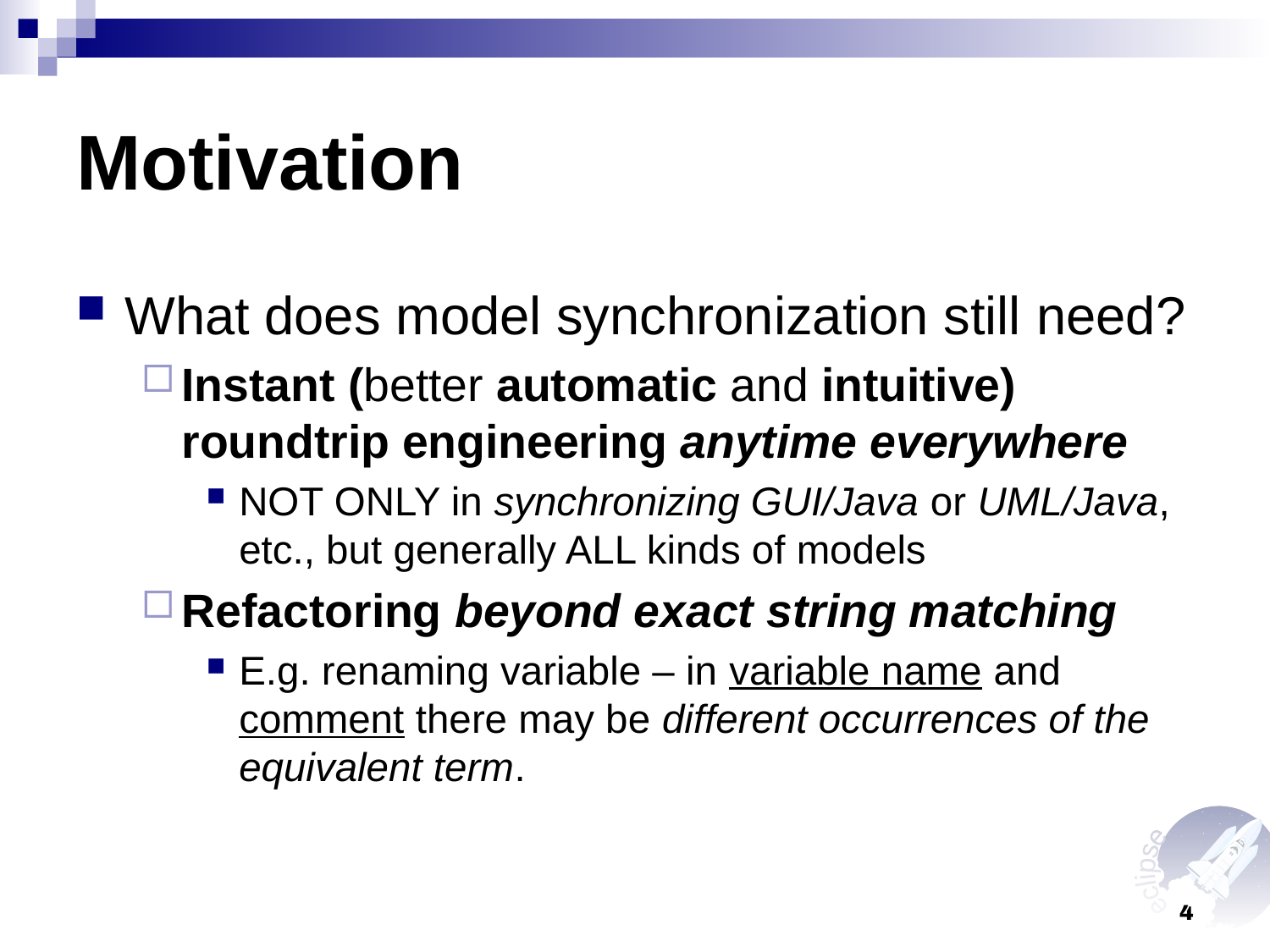

# Motivation
What does model synchronization still need?
Instant (better automatic and intuitive) roundtrip engineering anytime everywhere
NOT ONLY in synchronizing GUI/Java or UML/Java, etc., but generally ALL kinds of models
Refactoring beyond exact string matching
E.g. renaming variable – in variable name and comment there may be different occurrences of the equivalent term.

4